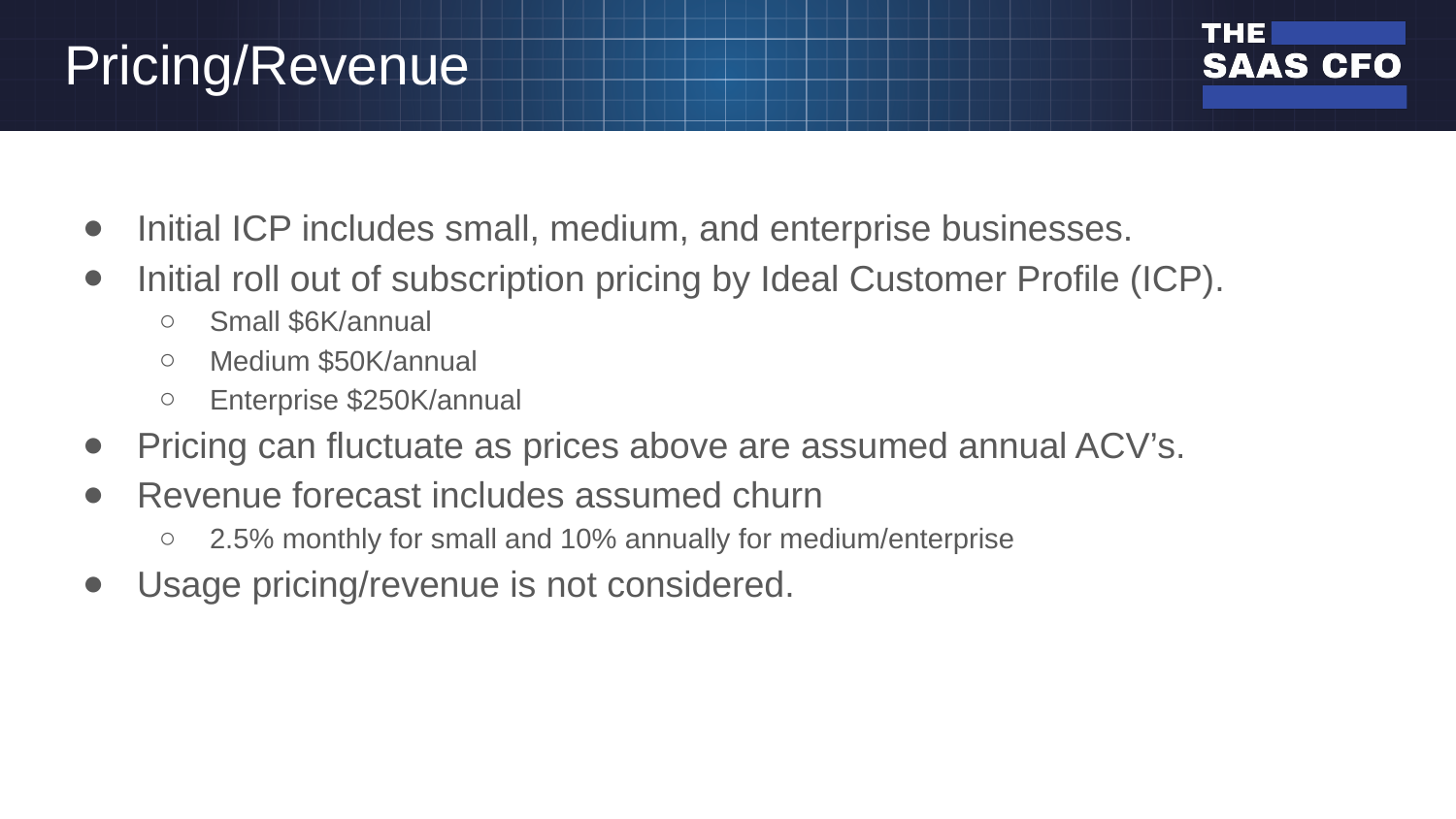

# Pricing/Revenue
Initial ICP includes small, medium, and enterprise businesses.
Initial roll out of subscription pricing by Ideal Customer Profile (ICP).
Small $6K/annual
Medium $50K/annual
Enterprise $250K/annual
Pricing can fluctuate as prices above are assumed annual ACV’s.
Revenue forecast includes assumed churn
2.5% monthly for small and 10% annually for medium/enterprise
Usage pricing/revenue is not considered.